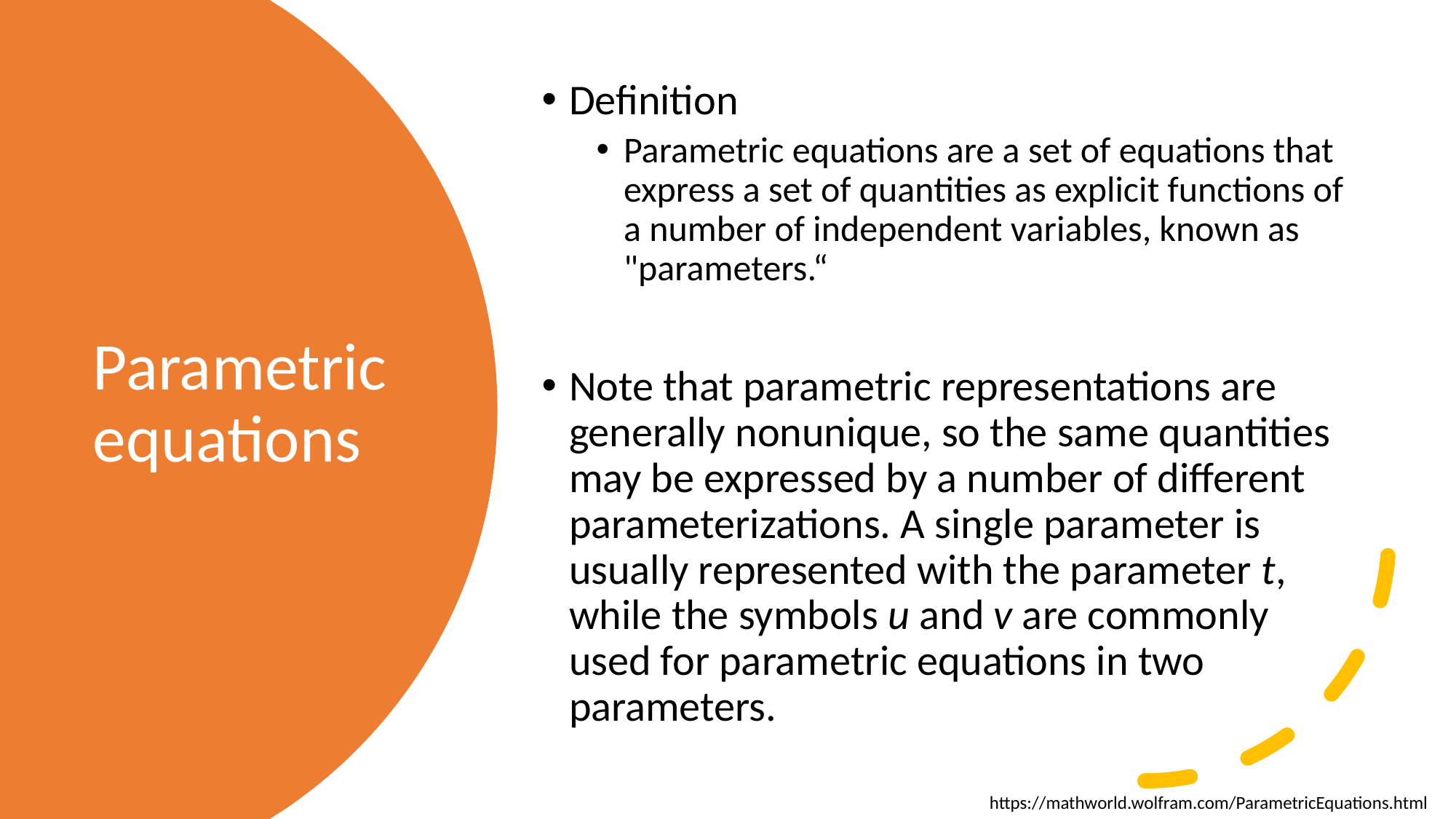

Definition
Parametric equations are a set of equations that express a set of quantities as explicit functions of a number of independent variables, known as "parameters.“

Note that parametric representations are generally nonunique, so the same quantities may be expressed by a number of different parameterizations. A single parameter is usually represented with the parameter t, while the symbols u and v are commonly used for parametric equations in two parameters.
# Parametric equations

https://mathworld.wolfram.com/ParametricEquations.html